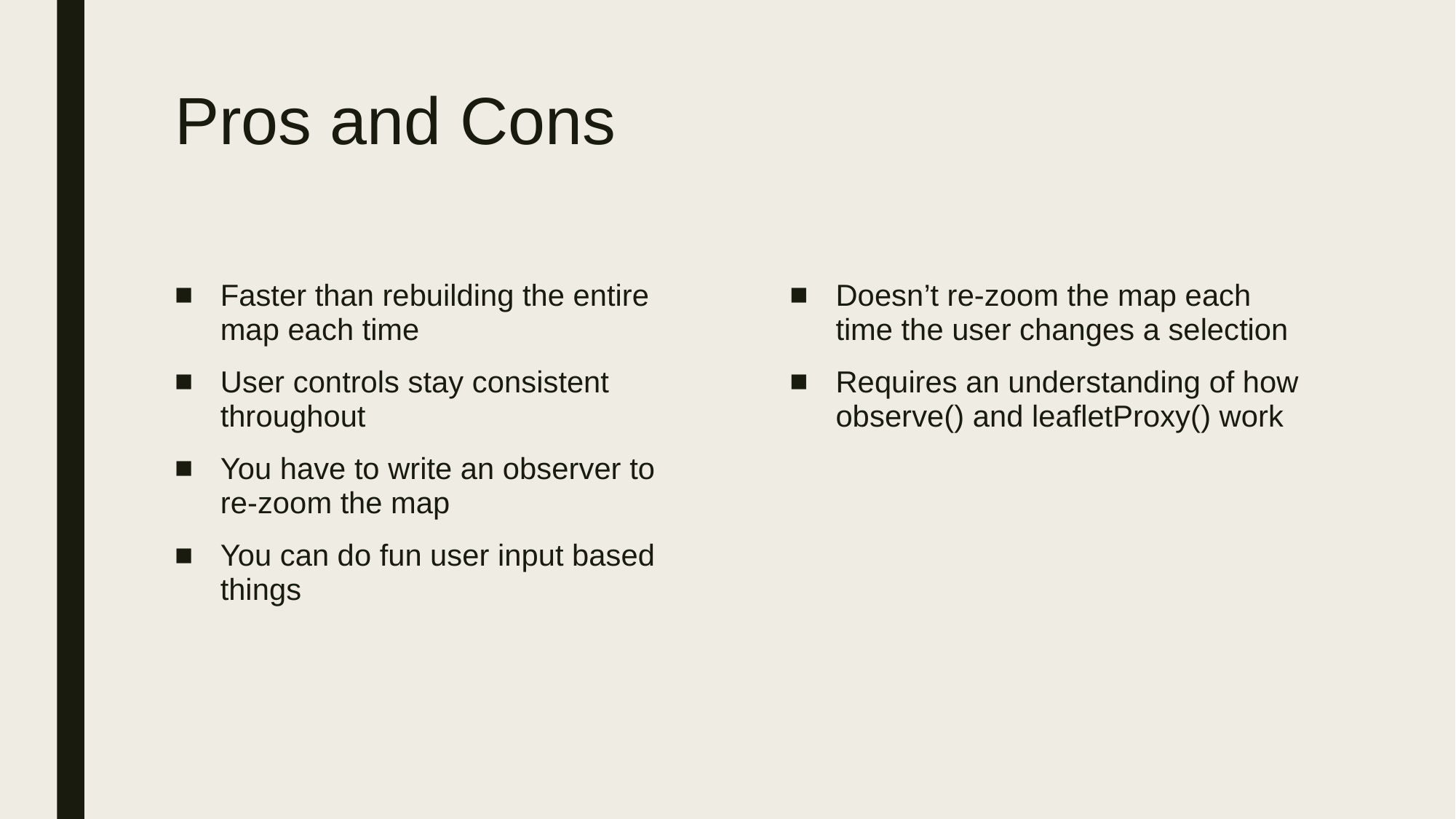

# Pros and Cons
Faster than rebuilding the entire map each time
User controls stay consistent throughout
You have to write an observer to re-zoom the map
You can do fun user input based things

Doesn’t re-zoom the map each time the user changes a selection
Requires an understanding of how observe() and leafletProxy() work